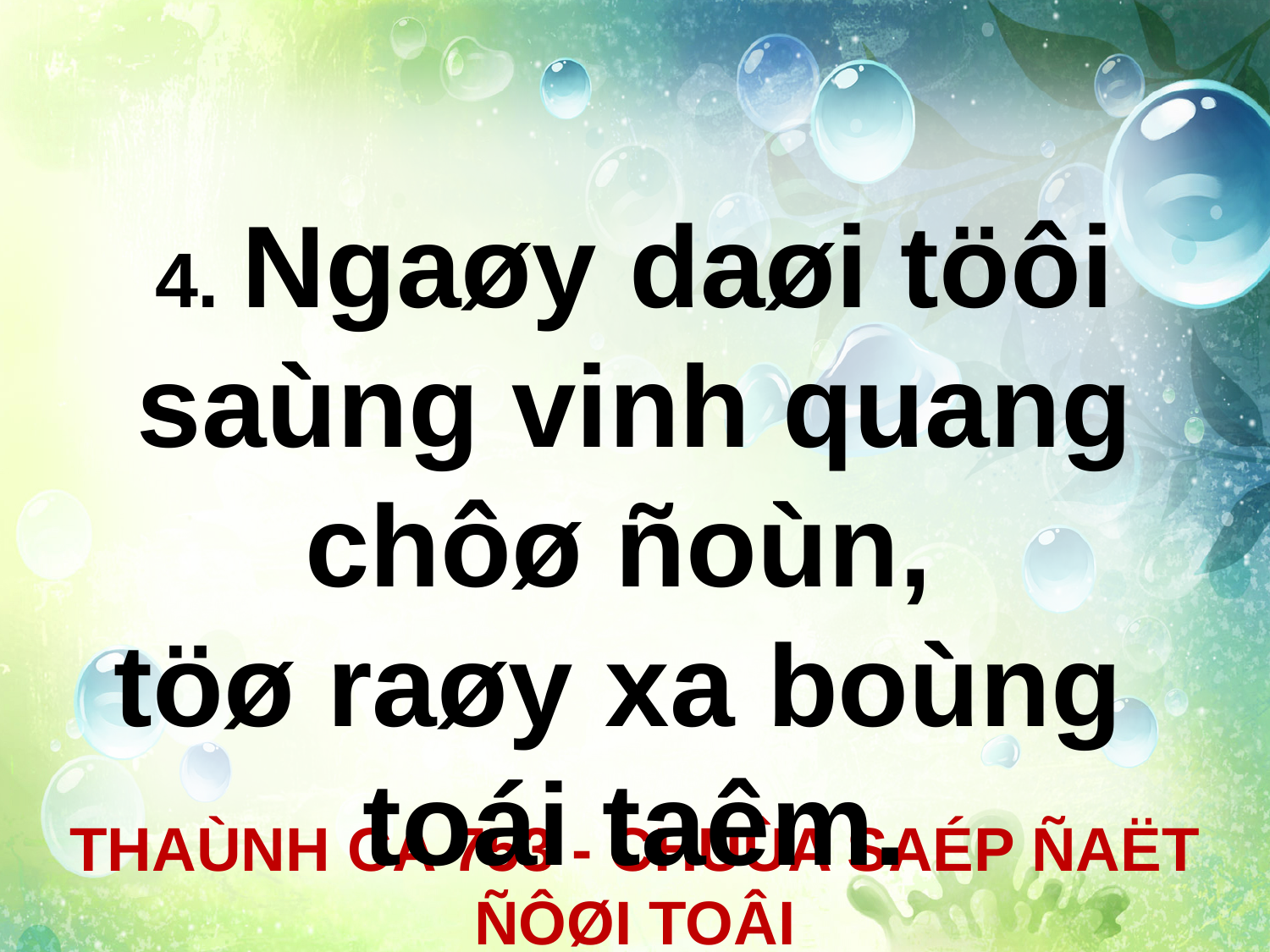

4. Ngaøy daøi töôi saùng vinh quang chôø ñoùn,
töø raøy xa boùng
toái taêm.
THAÙNH CA 753 - CHUÙA SAÉP ÑAËT ÑÔØI TOÂI